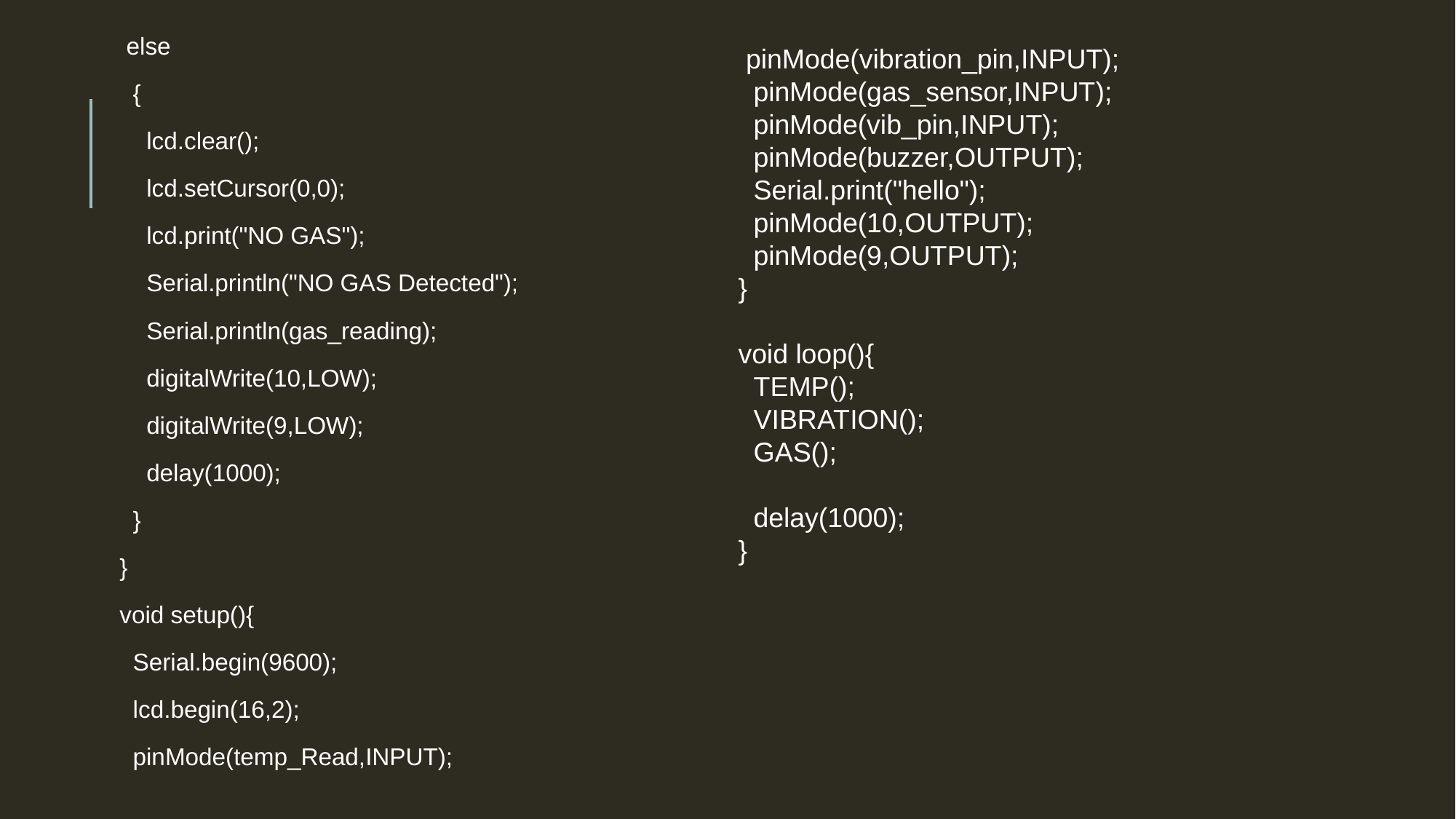

else
  {
    lcd.clear();
    lcd.setCursor(0,0);
    lcd.print("NO GAS");
    Serial.println("NO GAS Detected");
    Serial.println(gas_reading);
    digitalWrite(10,LOW);
    digitalWrite(9,LOW);
    delay(1000);
  }
}
void setup(){
  Serial.begin(9600);
  lcd.begin(16,2);
  pinMode(temp_Read,INPUT);
 pinMode(vibration_pin,INPUT);
  pinMode(gas_sensor,INPUT);
  pinMode(vib_pin,INPUT);
  pinMode(buzzer,OUTPUT);
  Serial.print("hello");
  pinMode(10,OUTPUT);
  pinMode(9,OUTPUT);
}

void loop(){
  TEMP();
  VIBRATION();
  GAS();

  delay(1000);
}